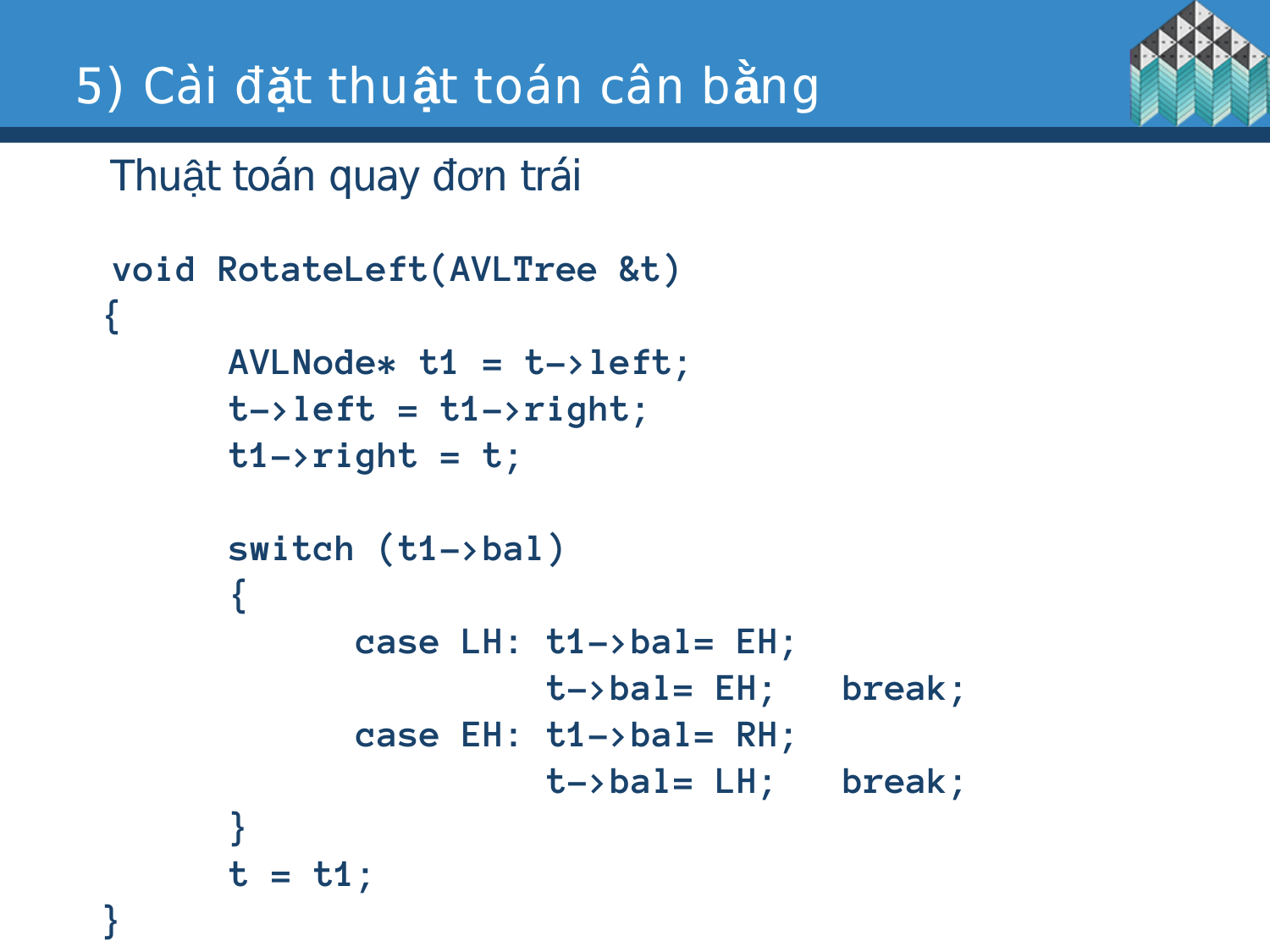

5) Cài đặt thuật toán cân bằng
Thuật toán quay đơn trái

   void RotateLeft(AVLTree &t)
	{
		AVLNode* t1 = t->left;
		t->left = t1->right;
		t1->right = t;

		switch (t1->bal)
		{
			case LH: t1->bal= EH;
				   t->bal= EH;   break;
			case EH: t1->bal= RH;
				   t->bal= LH;   break;
 		}
		t = t1;
	}